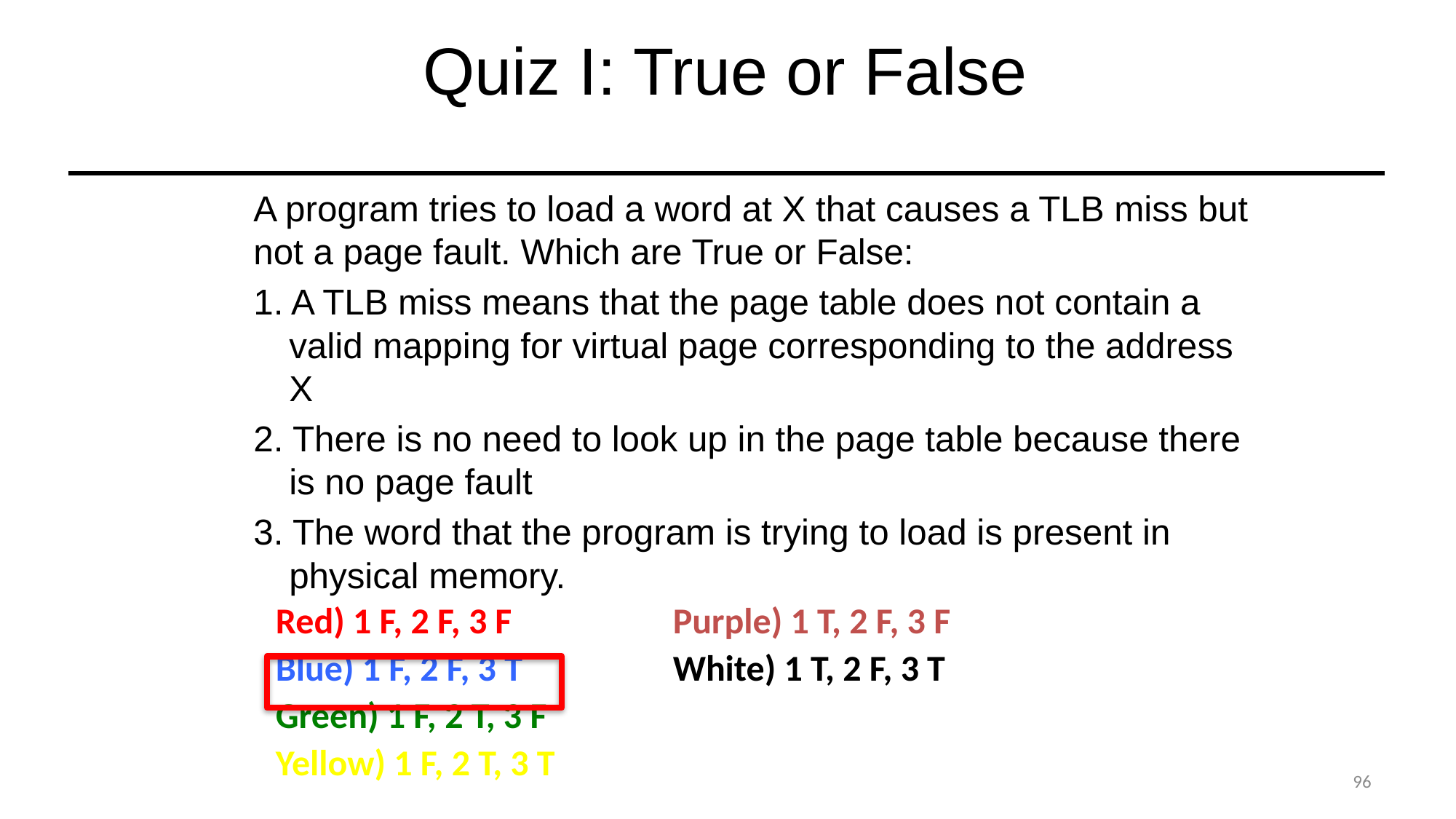

# Quiz I: True or False
A program tries to load a word at X that causes a TLB miss but not a page fault. Which are True or False:
1. A TLB miss means that the page table does not contain a valid mapping for virtual page corresponding to the address X
2. There is no need to look up in the page table because there is no page fault
3. The word that the program is trying to load is present in physical memory.
| Red) 1 F, 2 F, 3 F | Purple) 1 T, 2 F, 3 F |
| --- | --- |
| Blue) 1 F, 2 F, 3 T | White) 1 T, 2 F, 3 T |
| Green) 1 F, 2 T, 3 F |  |
| Yellow) 1 F, 2 T, 3 T |  |

96